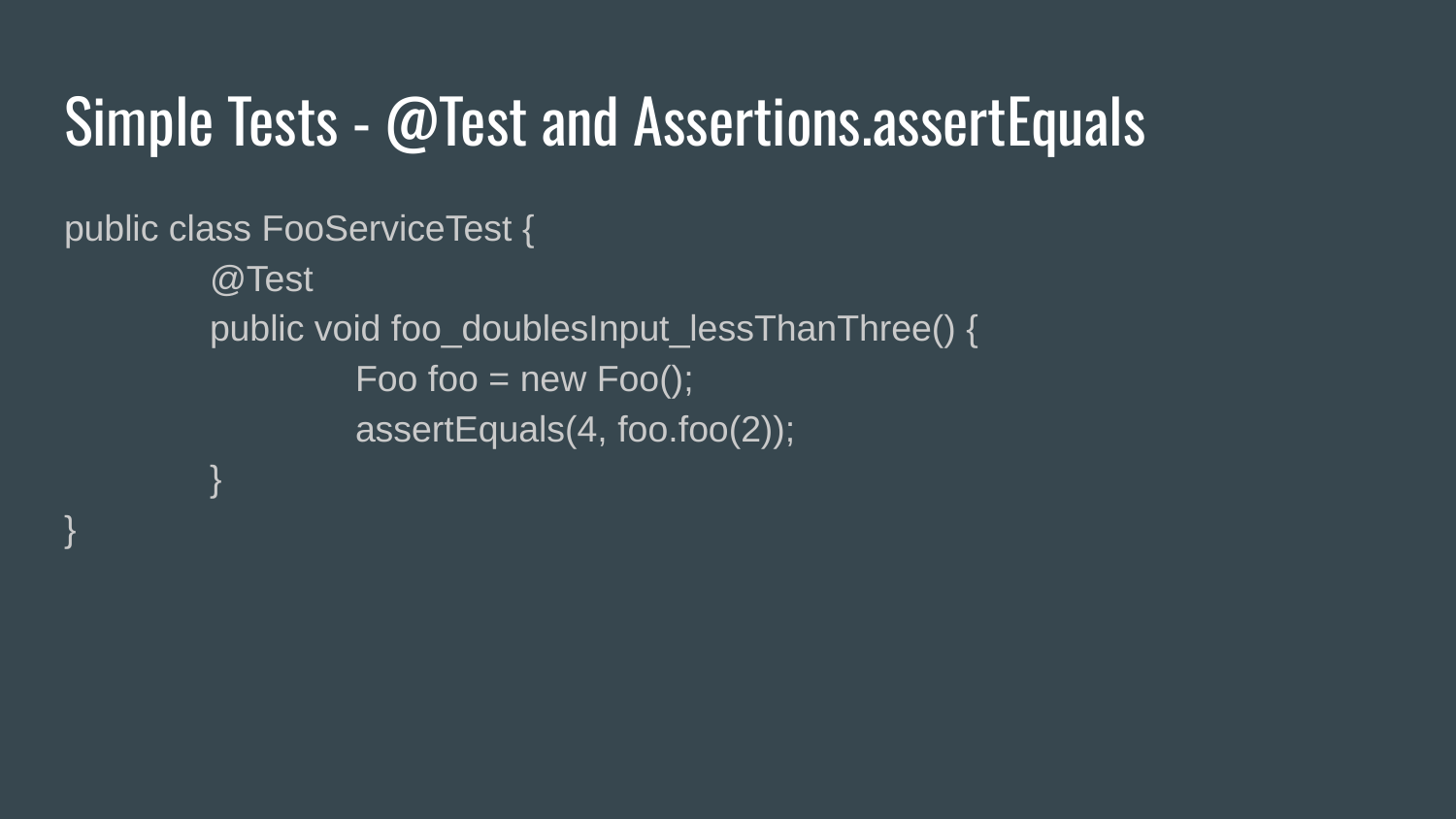

# Simple Tests - @Test and Assertions.assertEquals
public class FooServiceTest {
	@Test
	public void foo_doublesInput_lessThanThree() {
		Foo foo = new Foo();
		assertEquals(4, foo.foo(2));
	}
}